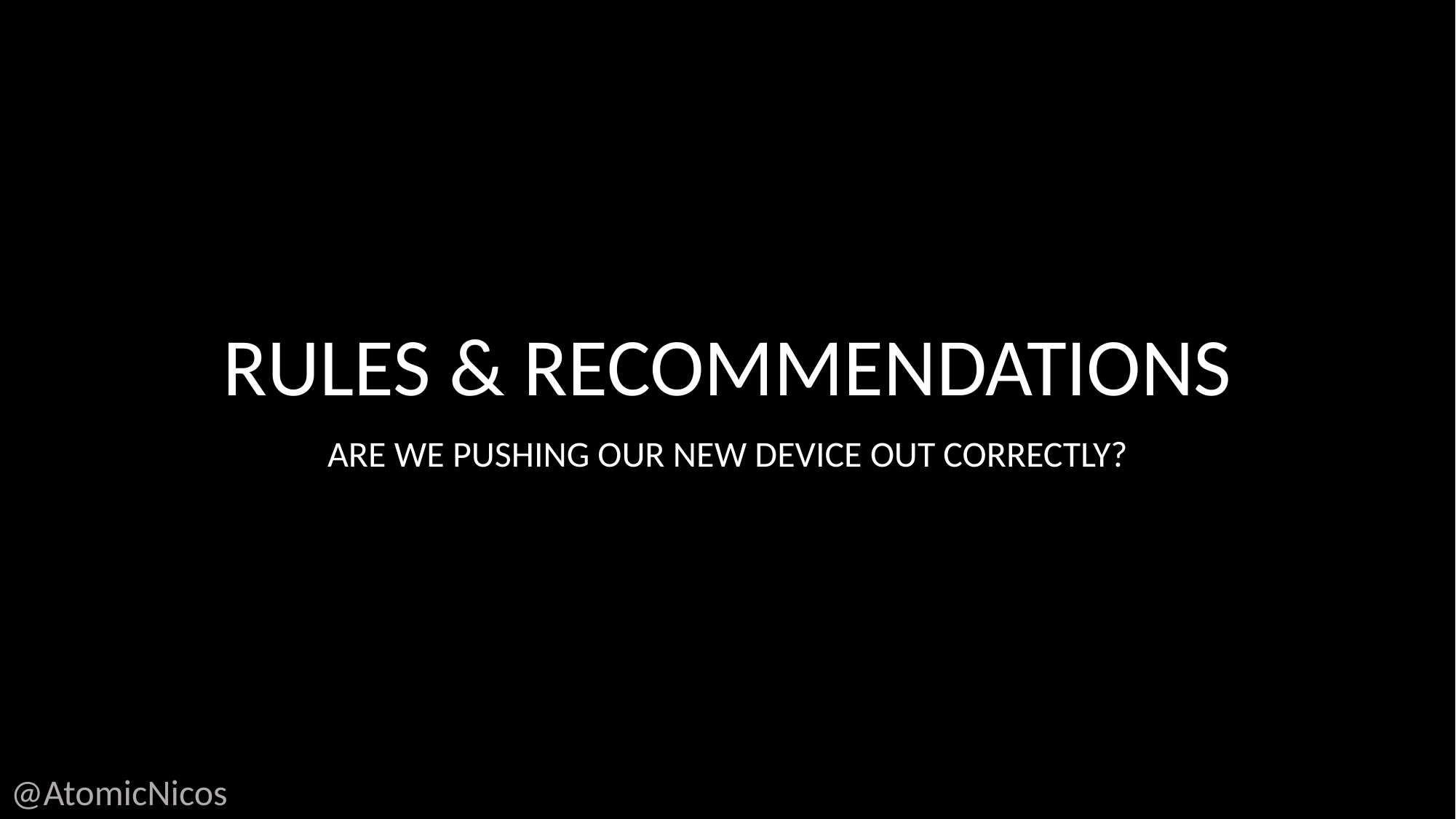

# RULES & RECOMMENDATIONS
ARE WE PUSHING OUR NEW DEVICE OUT CORRECTLY?
@AtomicNicos